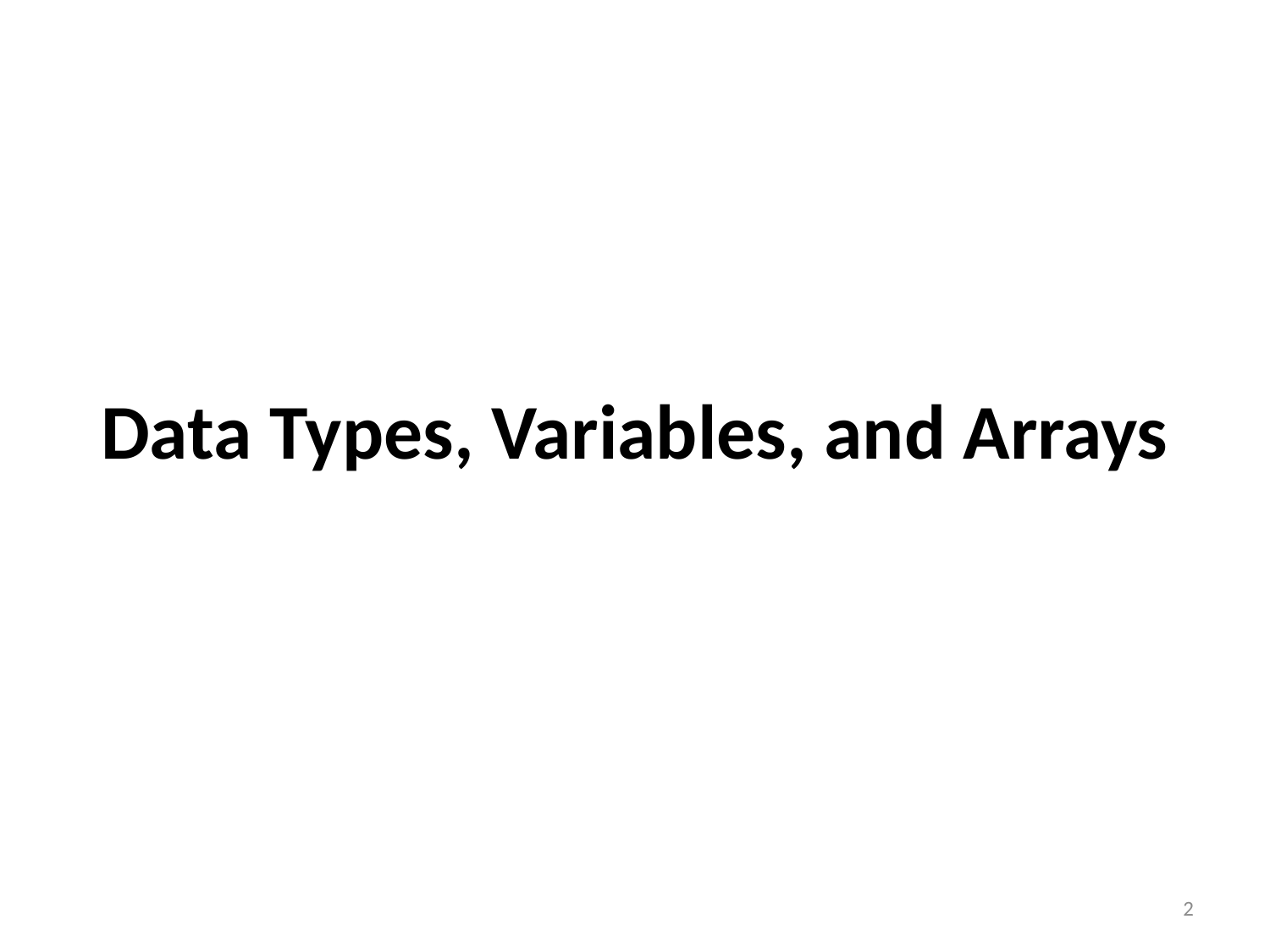

# Data Types, Variables, and Arrays
2